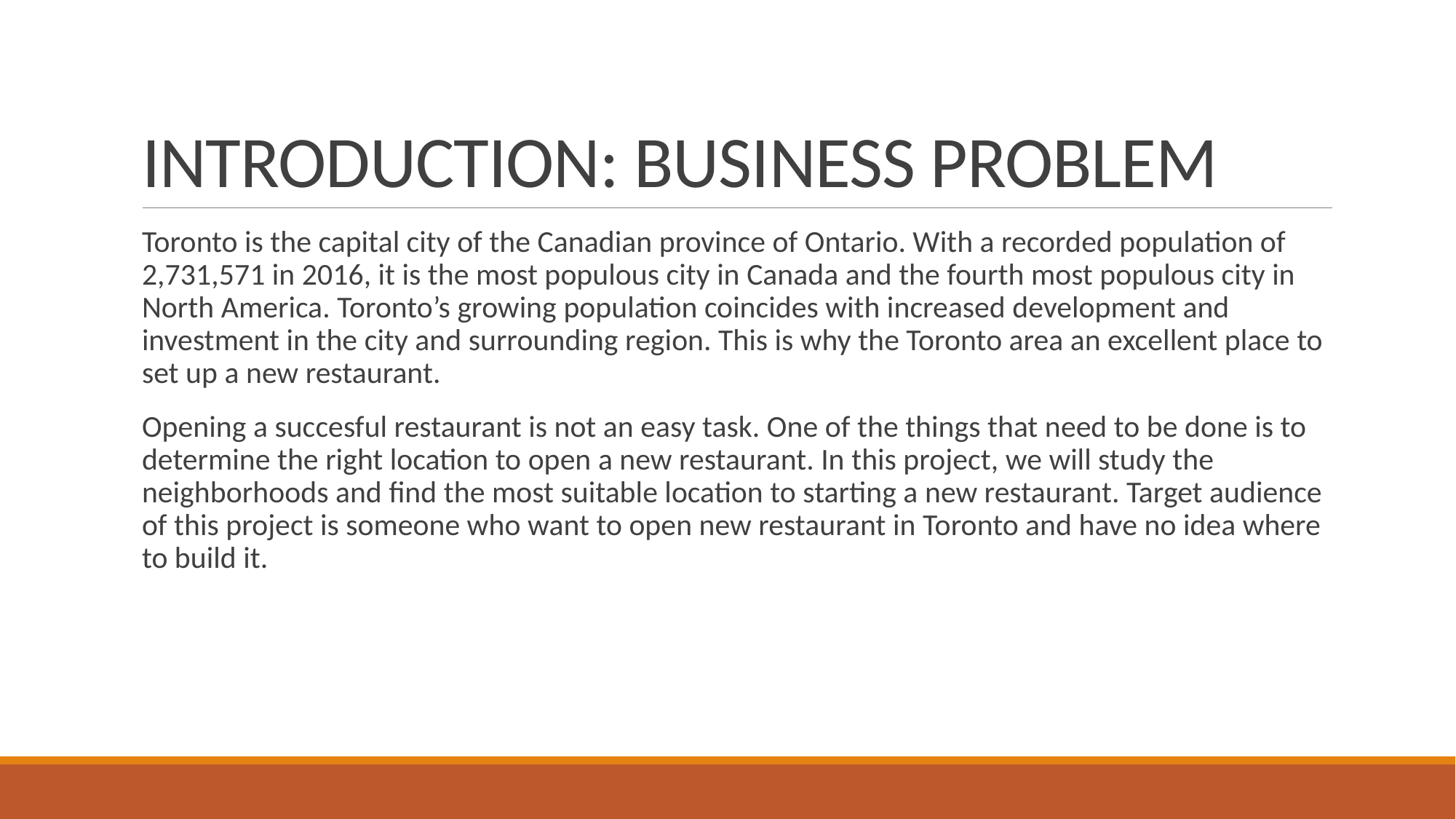

# INTRODUCTION: BUSINESS PROBLEM
Toronto is the capital city of the Canadian province of Ontario. With a recorded population of 2,731,571 in 2016, it is the most populous city in Canada and the fourth most populous city in North America. Toronto’s growing population coincides with increased development and investment in the city and surrounding region. This is why the Toronto area an excellent place to set up a new restaurant.
Opening a succesful restaurant is not an easy task. One of the things that need to be done is to determine the right location to open a new restaurant. In this project, we will study the neighborhoods and find the most suitable location to starting a new restaurant. Target audience of this project is someone who want to open new restaurant in Toronto and have no idea where to build it.